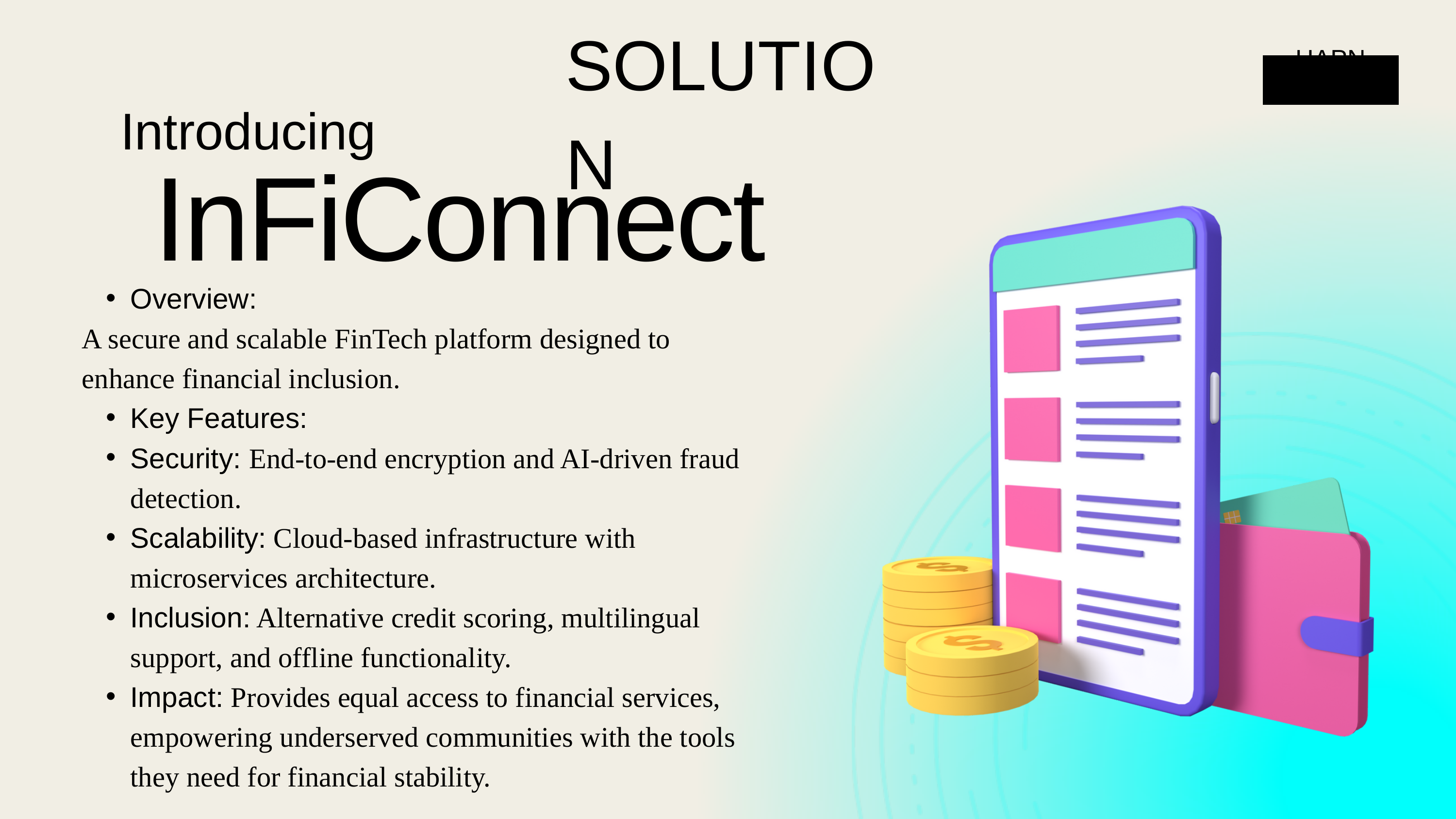

SOLUTION
HAPN

Introducing
 InFiConnect

Overview:
A secure and scalable FinTech platform designed to enhance financial inclusion.
Key Features:
Security: End-to-end encryption and AI-driven fraud detection.
Scalability: Cloud-based infrastructure with microservices architecture.
Inclusion: Alternative credit scoring, multilingual support, and offline functionality.
Impact: Provides equal access to financial services, empowering underserved communities with the tools they need for financial stability.